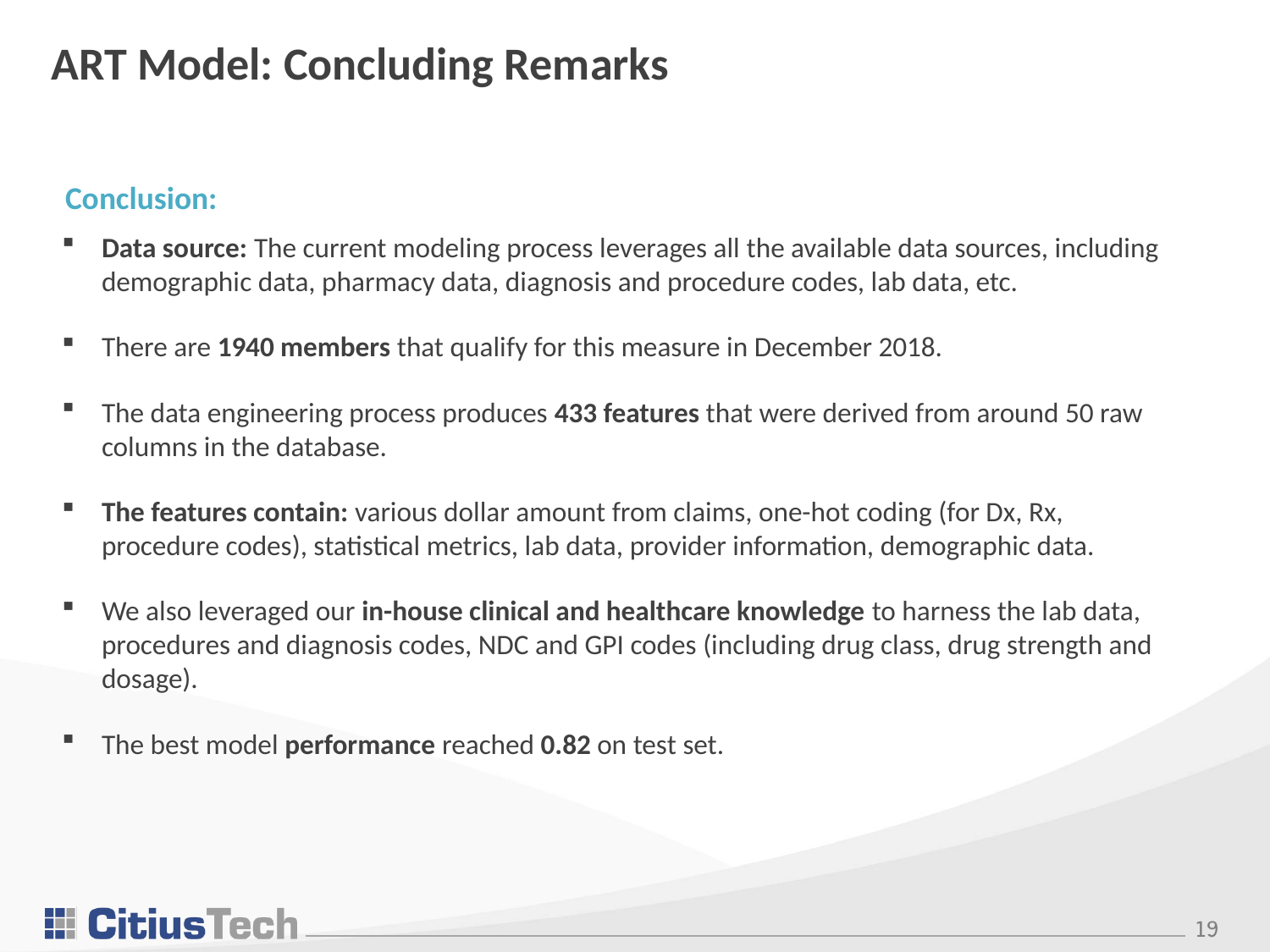

ART Model: Concluding Remarks
Conclusion:
Data source: The current modeling process leverages all the available data sources, including demographic data, pharmacy data, diagnosis and procedure codes, lab data, etc.
There are 1940 members that qualify for this measure in December 2018.
The data engineering process produces 433 features that were derived from around 50 raw columns in the database.
The features contain: various dollar amount from claims, one-hot coding (for Dx, Rx, procedure codes), statistical metrics, lab data, provider information, demographic data.
We also leveraged our in-house clinical and healthcare knowledge to harness the lab data, procedures and diagnosis codes, NDC and GPI codes (including drug class, drug strength and dosage).
The best model performance reached 0.82 on test set.
O.6322
Specificity
AUC